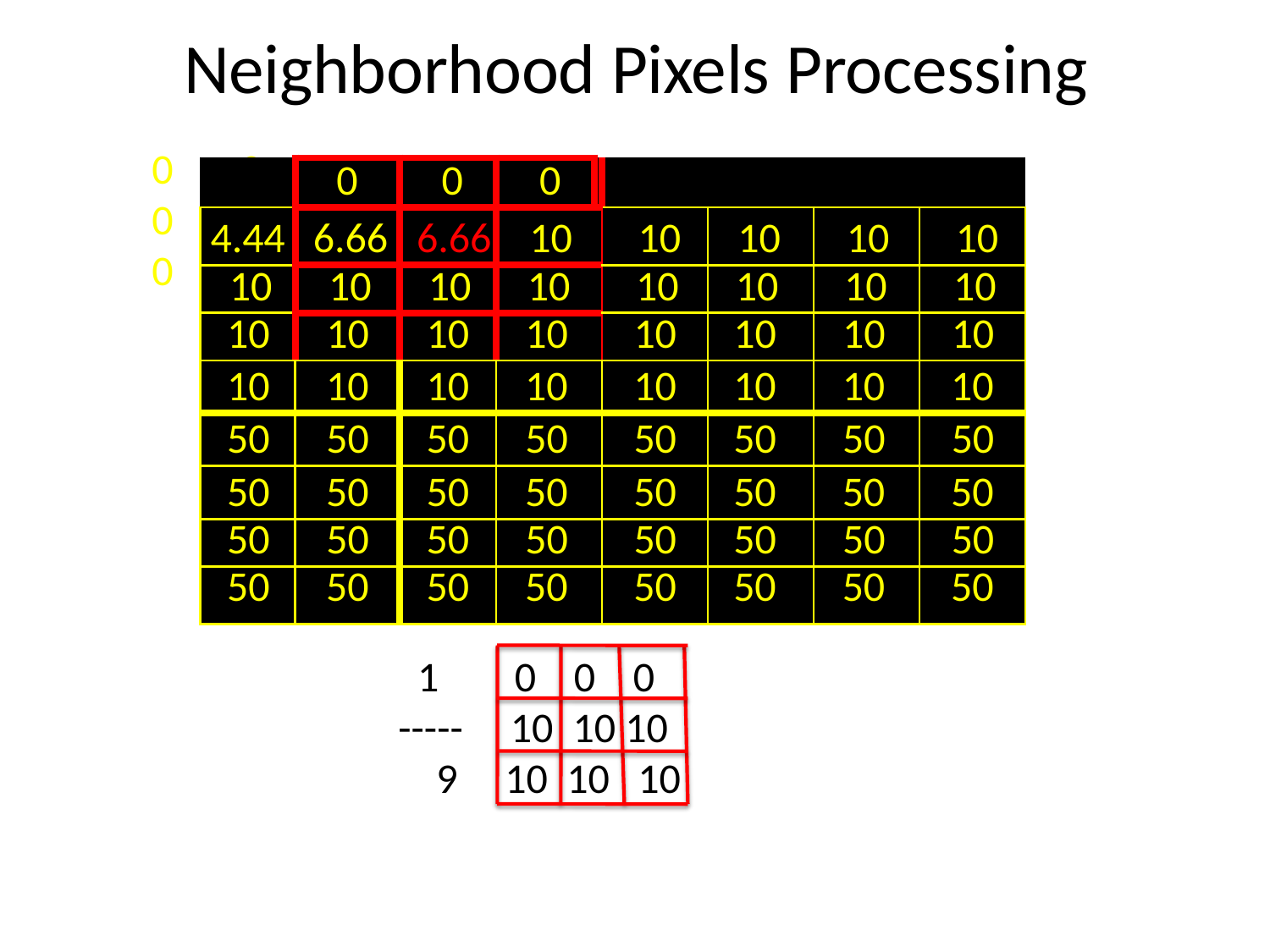

# Neighborhood Pixels Processing
0	0
0
0
|  | 0 | 0 | 0 |  |  |  |  |  |
| --- | --- | --- | --- | --- | --- | --- | --- | --- |
| 4.44 | 6.66 | 6.66 | 10 |  | 10 | 10 | 10 | 10 |
| 10 | 10 | 10 | 10 |  | 10 | 10 | 10 | 10 |
| 10 | 10 | 10 | 10 |  | 10 | 10 | 10 | 10 |
| 10 | 10 | 10 | 10 |  | 10 | 10 | 10 | 10 |
| 50 | 50 | 50 | 50 |  | 50 | 50 | 50 | 50 |
| 50 | 50 | 50 | 50 |  | 50 | 50 | 50 | 50 |
| 50 | 50 | 50 | 50 |  | 50 | 50 | 50 | 50 |
| 50 | 50 | 50 | 50 |  | 50 | 50 | 50 | 50 |

1
-----  9
0
10
10
0
0

10 10

10
10